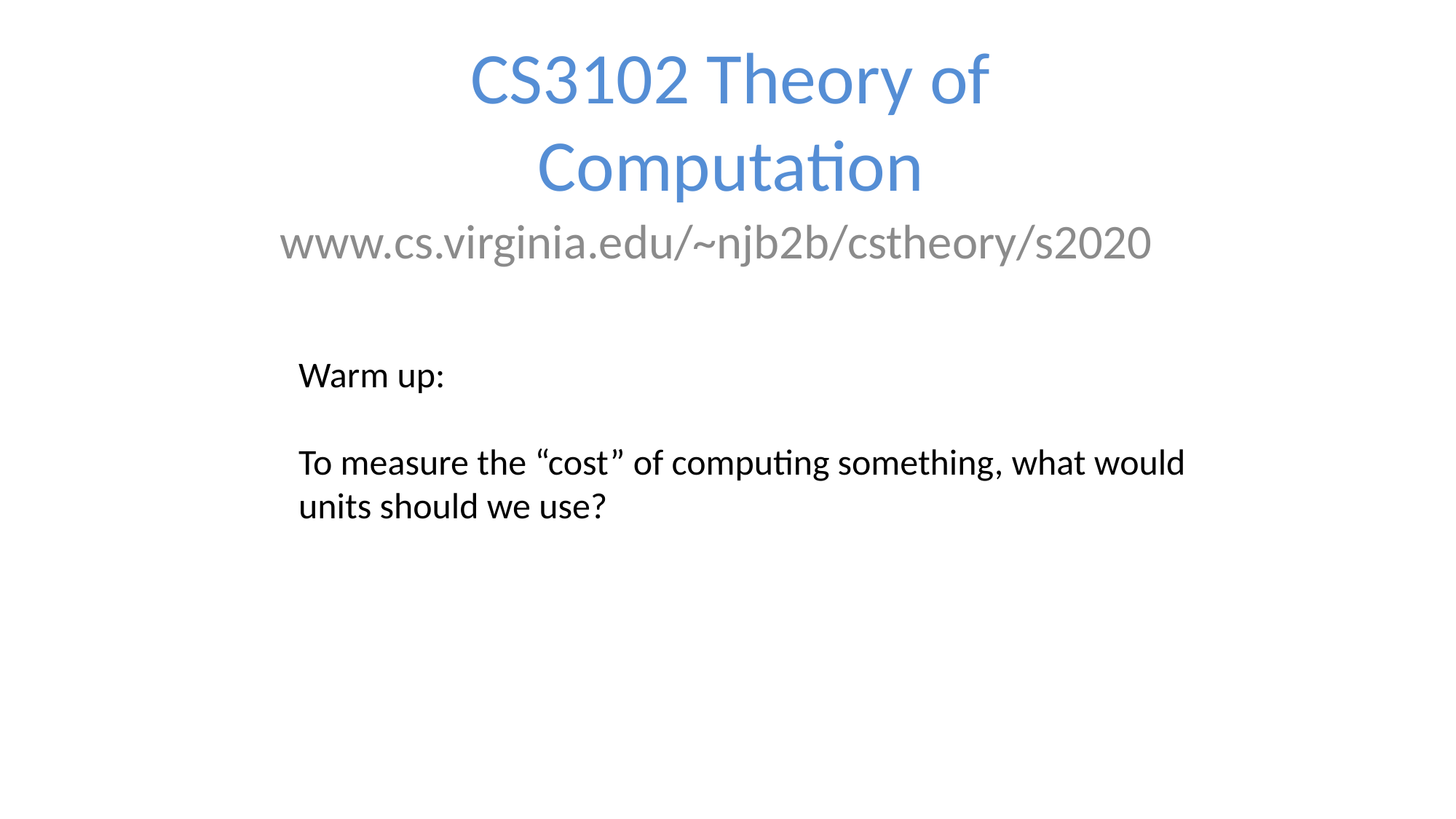

# CS3102 Theory of Computation
www.cs.virginia.edu/~njb2b/cstheory/s2020

Warm up:

To measure the “cost” of computing something, what would units should we use?

27